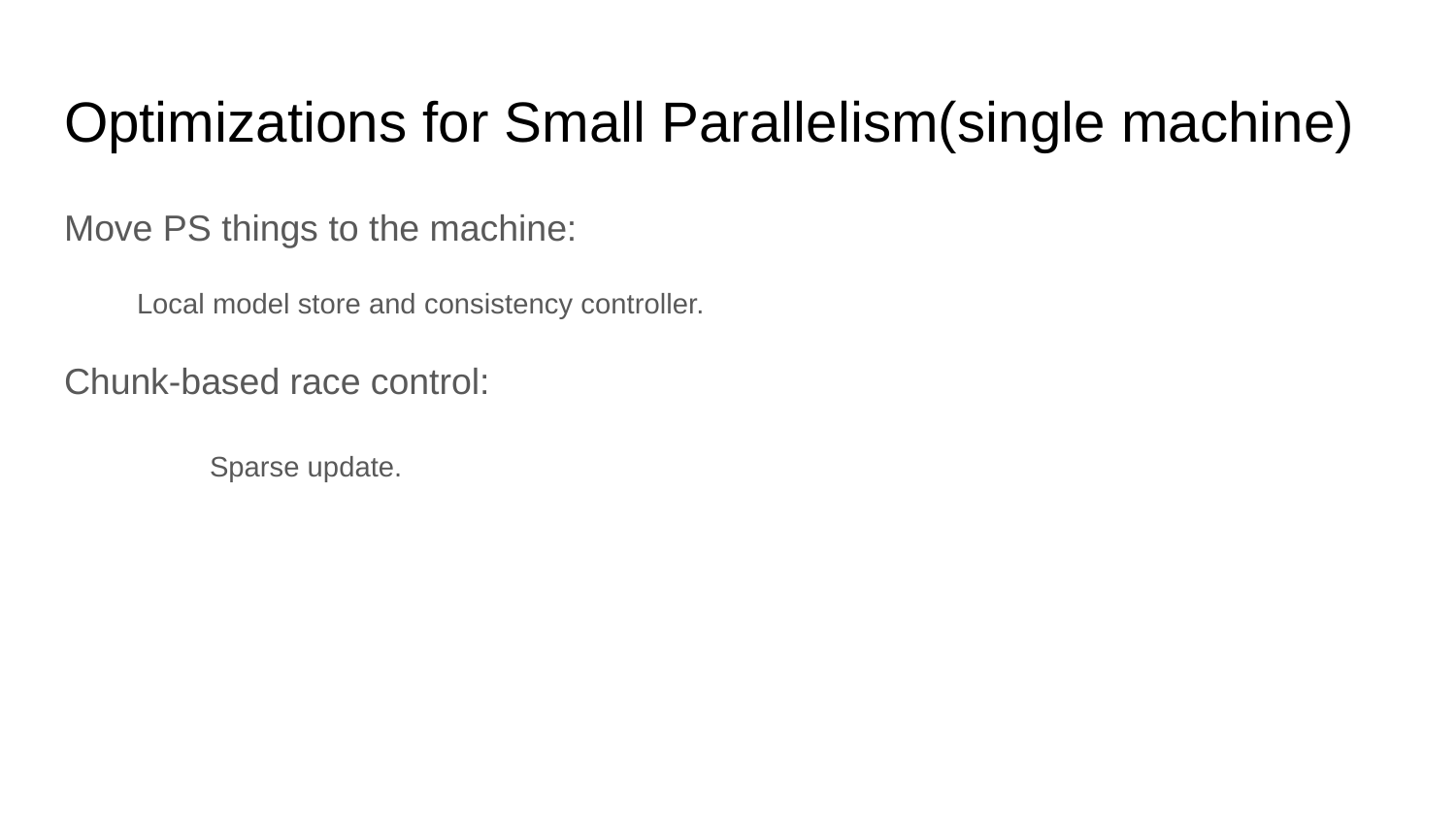

# Optimizations for Small Parallelism(single machine)
Move PS things to the machine:
Local model store and consistency controller.
Chunk-based race control:
	Sparse update.